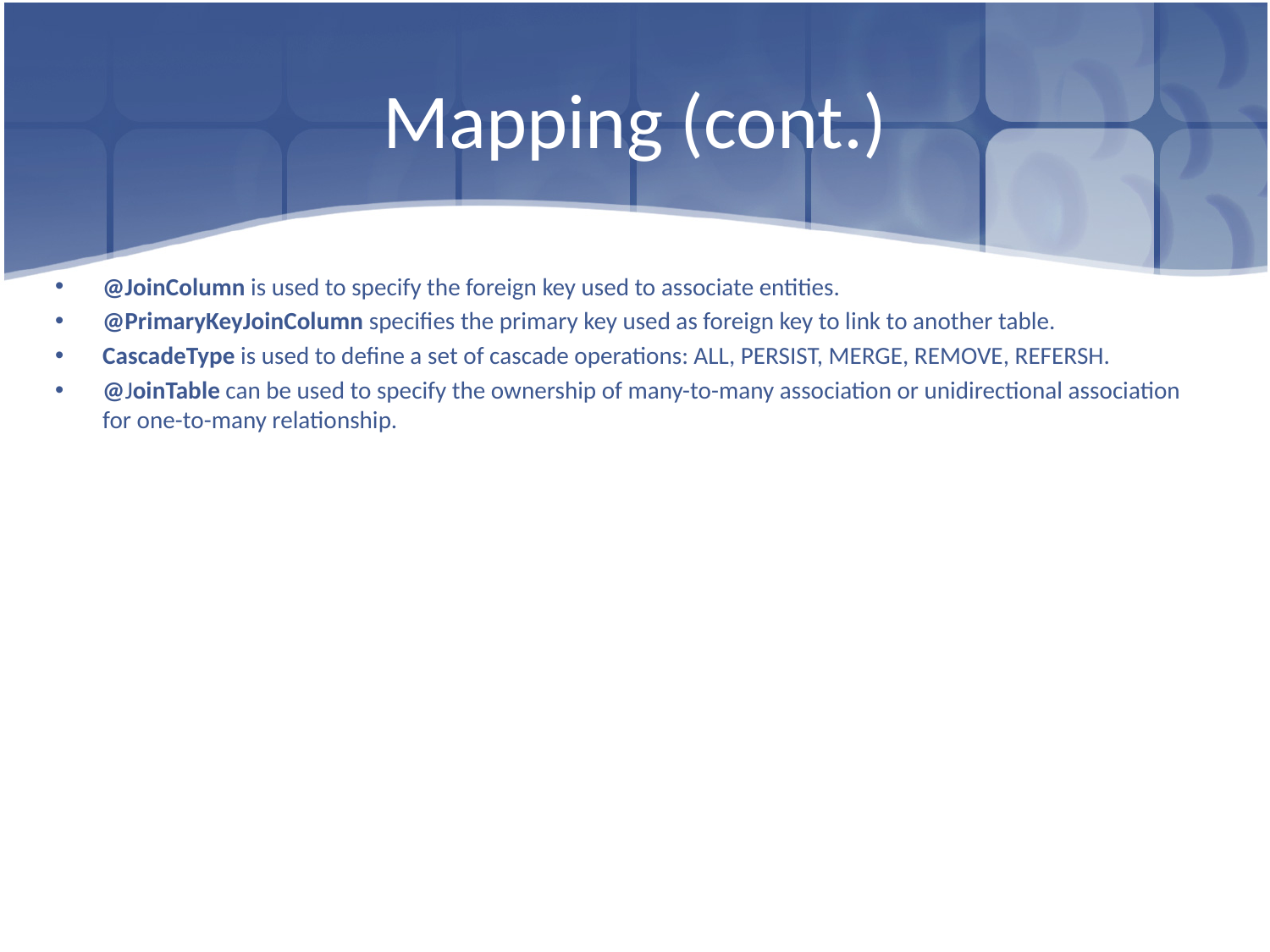

# Mapping (cont.)
@JoinColumn is used to specify the foreign key used to associate entities.
@PrimaryKeyJoinColumn specifies the primary key used as foreign key to link to another table.
CascadeType is used to define a set of cascade operations: ALL, PERSIST, MERGE, REMOVE, REFERSH.
@JoinTable can be used to specify the ownership of many-to-many association or unidirectional association for one-to-many relationship.